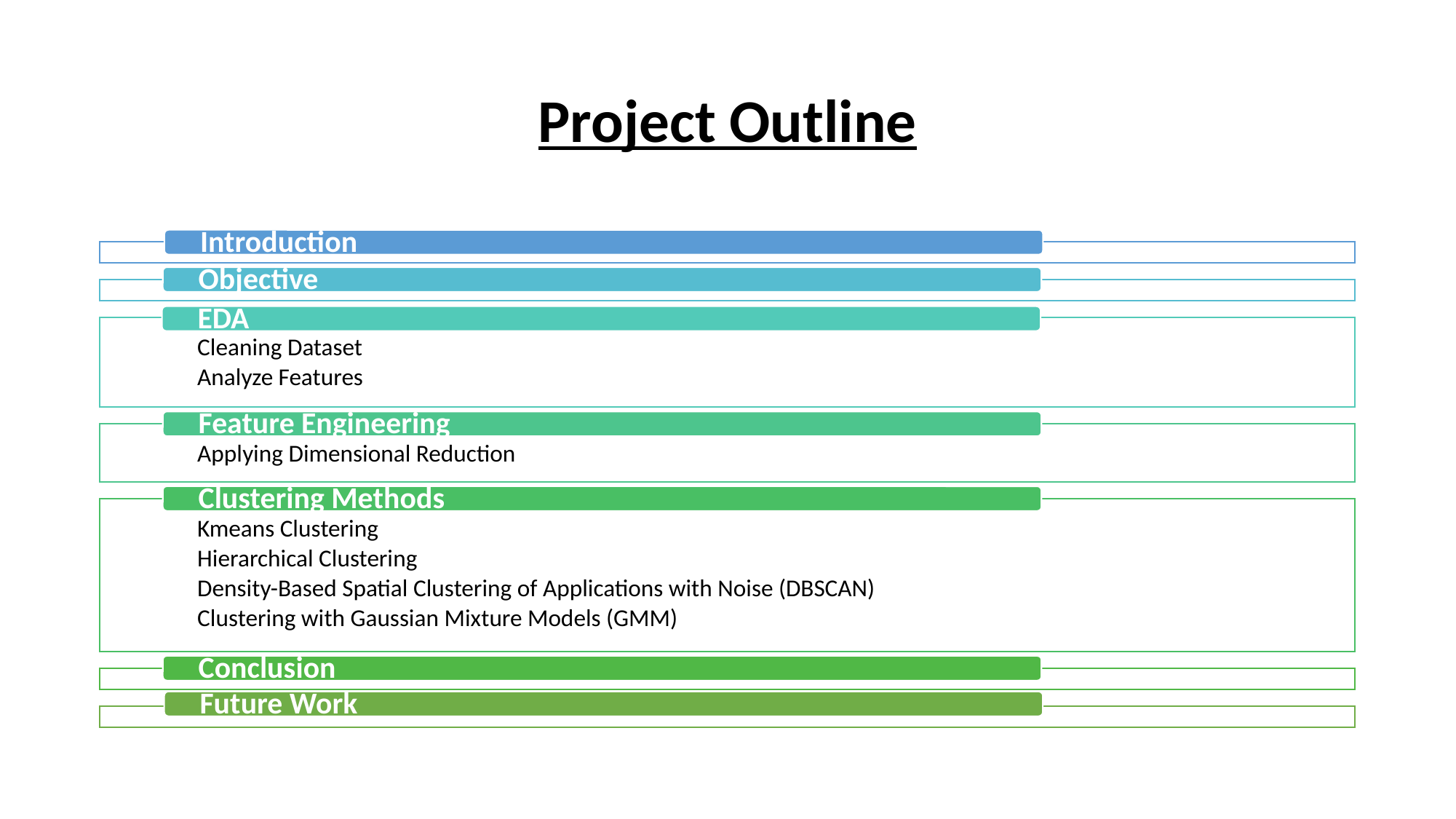

# Project Outline
Introduction
Objective
Cleaning Dataset
Analyze Features
EDA
Applying Dimensional Reduction
Feature Engineering
Kmeans Clustering
Hierarchical Clustering
Density-Based Spatial Clustering of Applications with Noise (DBSCAN)
Clustering with Gaussian Mixture Models (GMM)
Clustering Methods
Conclusion
Future Work